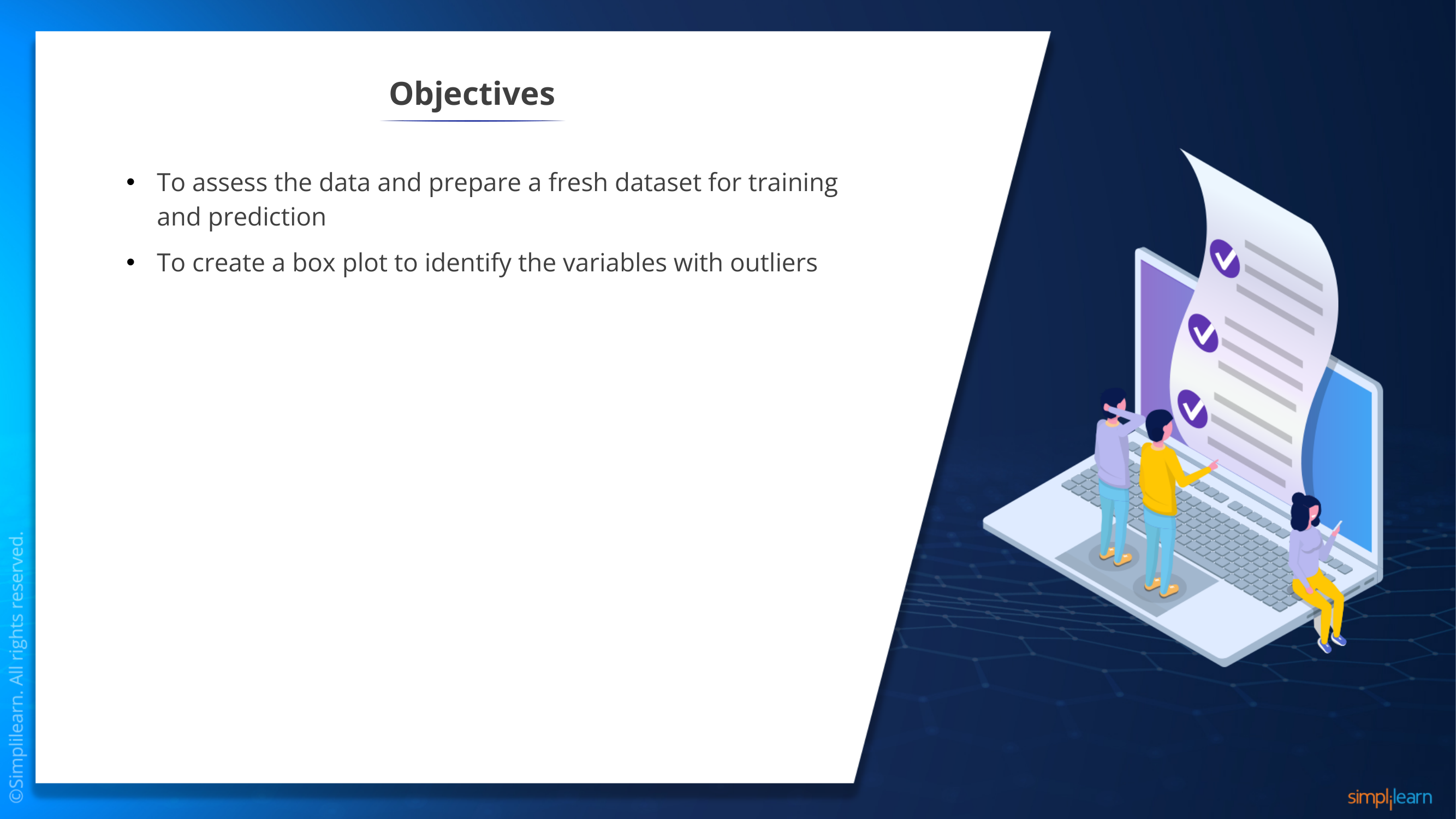

To assess the data and prepare a fresh dataset for training and prediction
To create a box plot to identify the variables with outliers